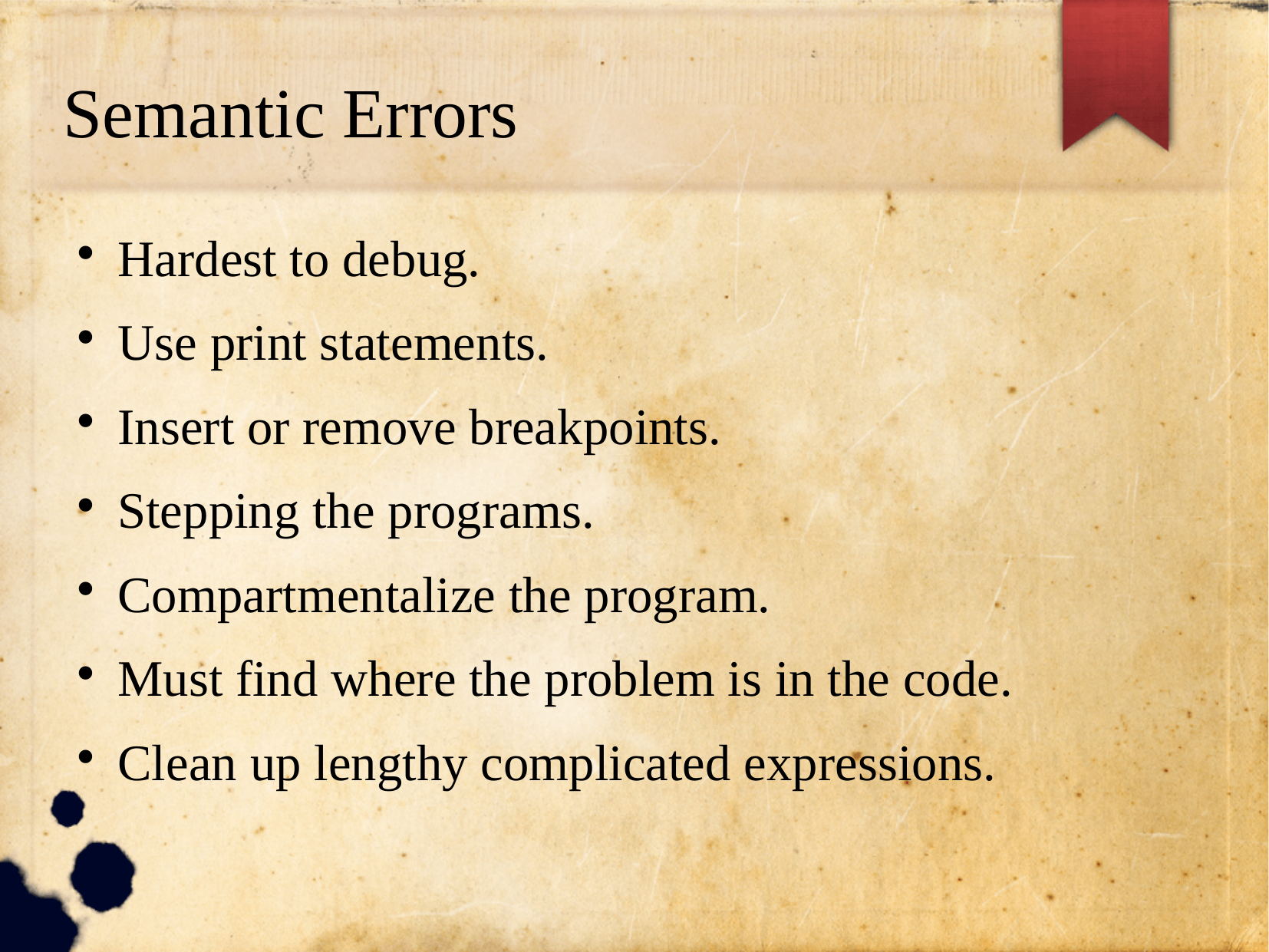

Semantic Errors
Hardest to debug.
Use print statements.
Insert or remove breakpoints.
Stepping the programs.
Compartmentalize the program.
Must find where the problem is in the code.
Clean up lengthy complicated expressions.